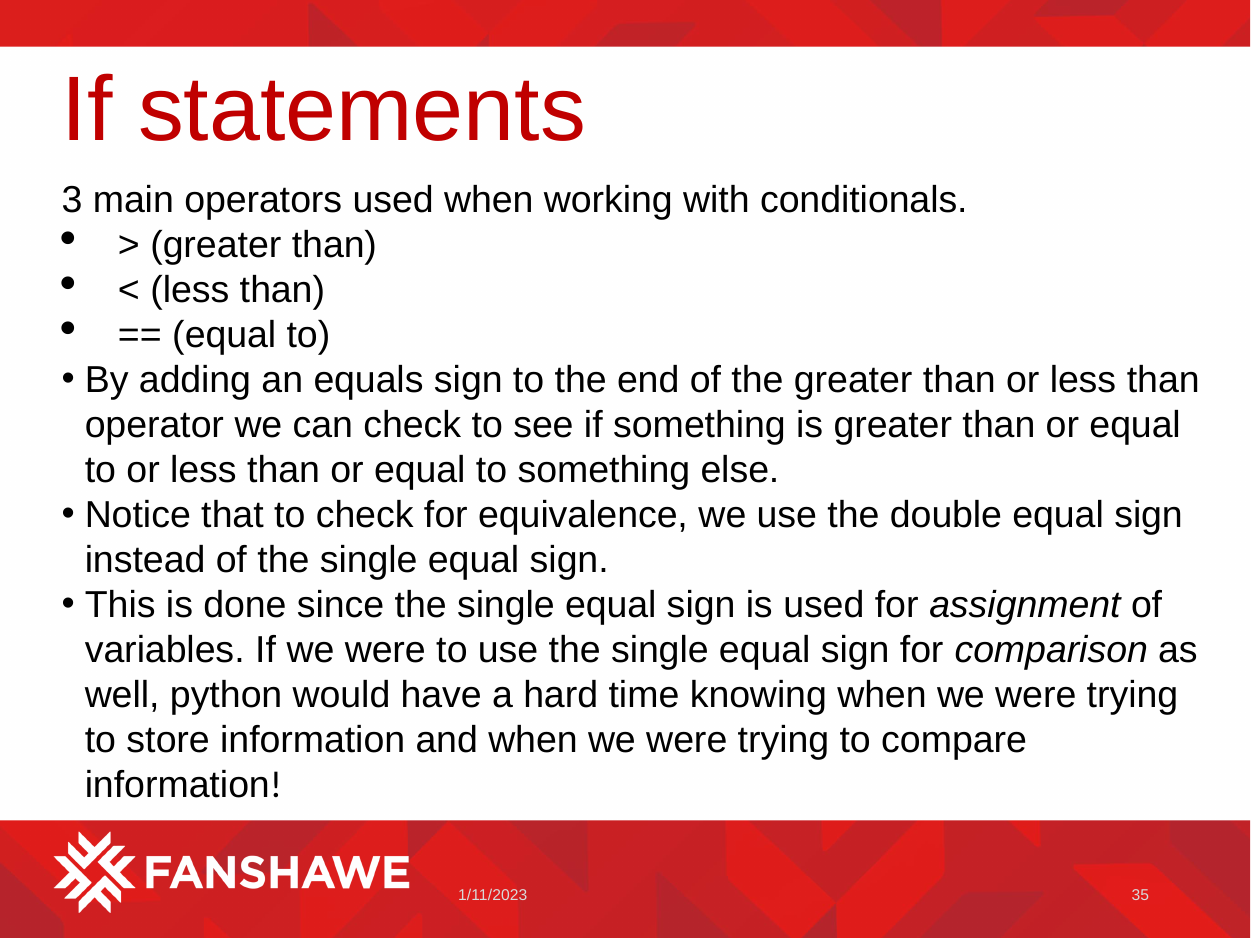

# If statements
3 main operators used when working with conditionals.
> (greater than)
< (less than)
== (equal to)
By adding an equals sign to the end of the greater than or less than operator we can check to see if something is greater than or equal to or less than or equal to something else.
Notice that to check for equivalence, we use the double equal sign instead of the single equal sign.
This is done since the single equal sign is used for assignment of variables. If we were to use the single equal sign for comparison as well, python would have a hard time knowing when we were trying to store information and when we were trying to compare information!
1/11/2023
35